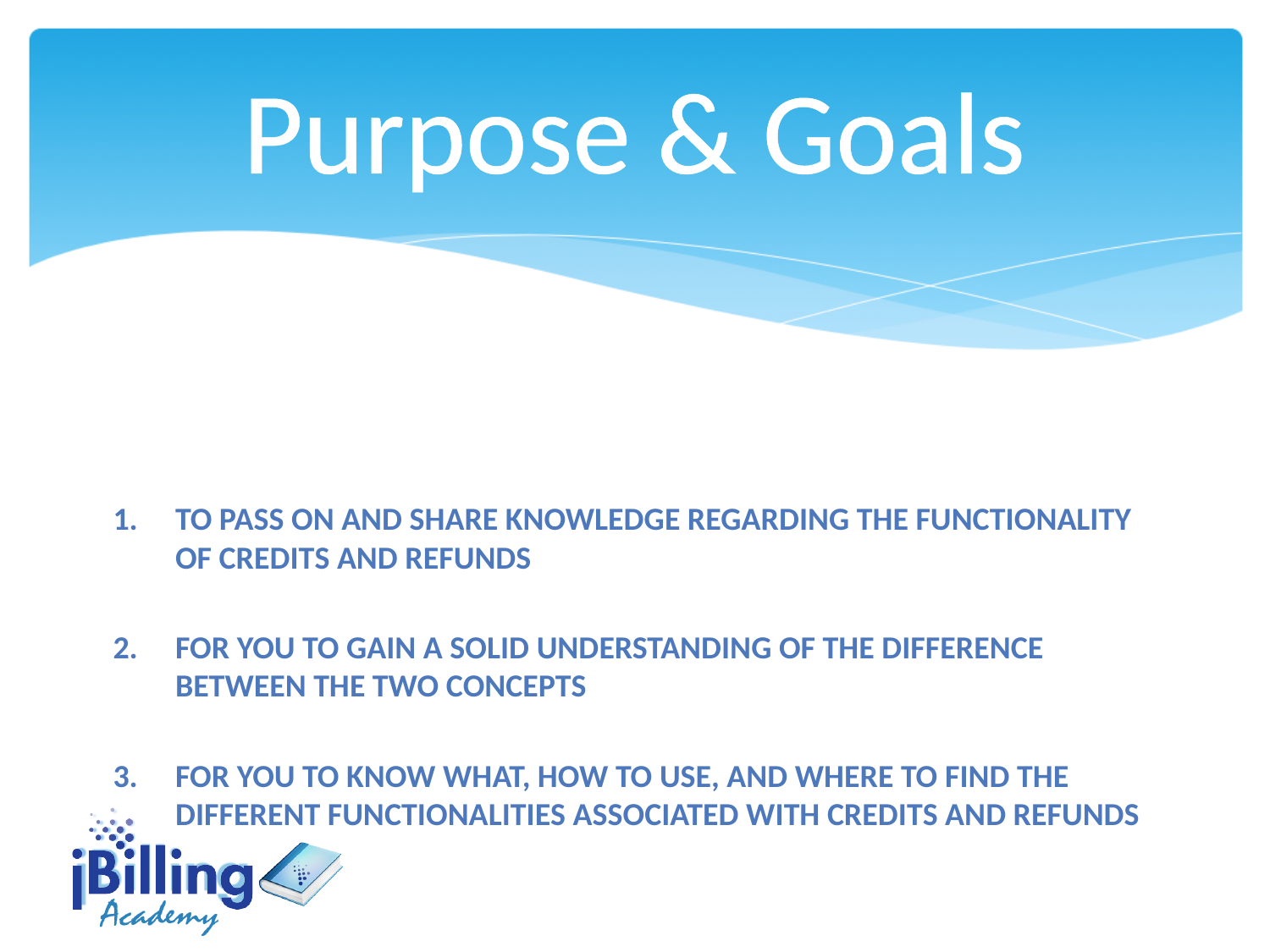

Purpose & Goals
TO pass on and share knowledge regarding the functionality of credits and refunds

For you to gain a solid understanding of the difference between the two concepts

For you to know what, how To use, and where to find the different functionalities associated with credits and refunds